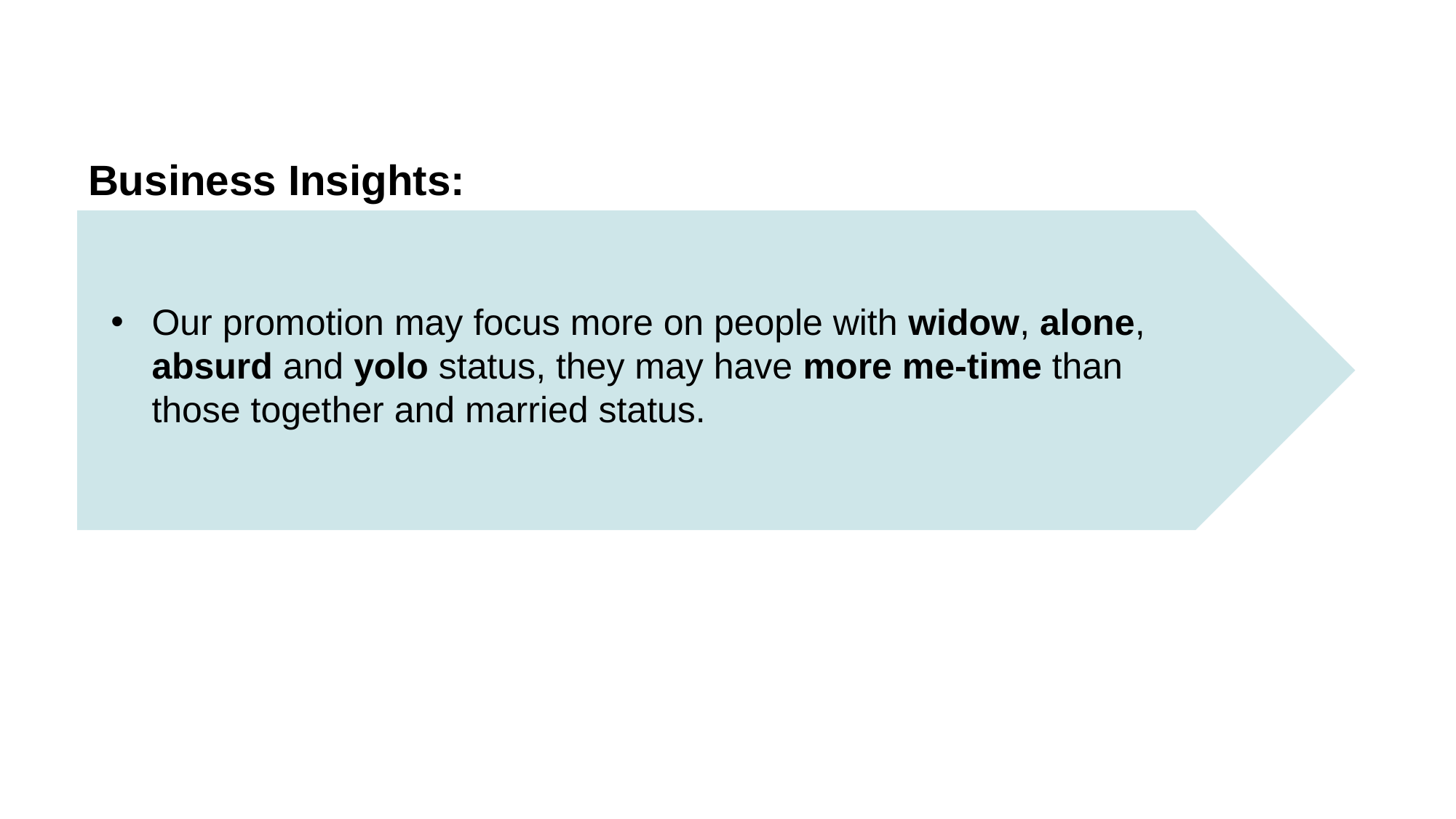

Business Insights:

Our promotion may focus more on people with widow, alone, absurd and yolo status, they may have more me-time than those together and married status.